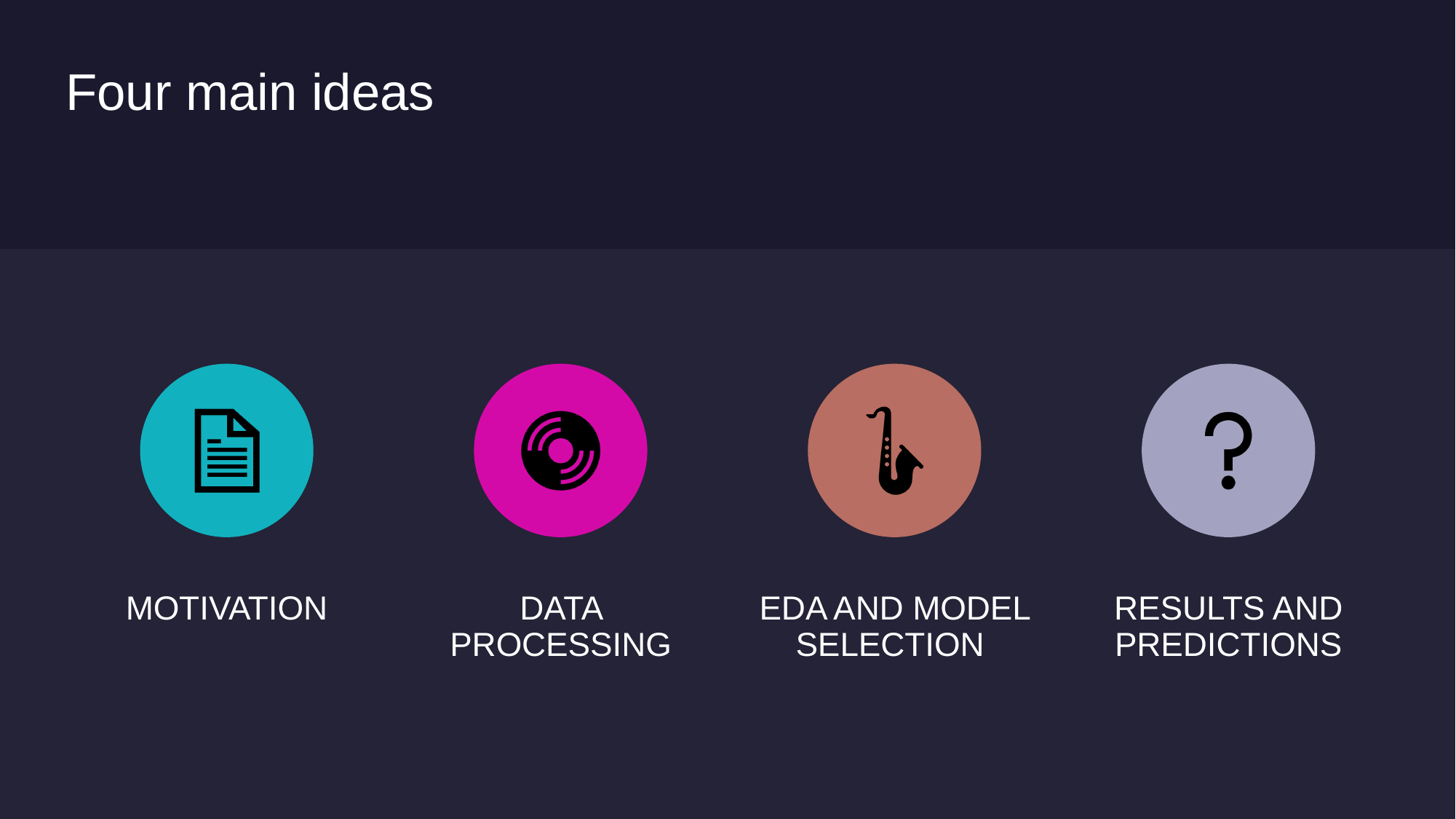

# Four main ideas

Motivation
Data Processing
Eda and model selection
Results and predictions